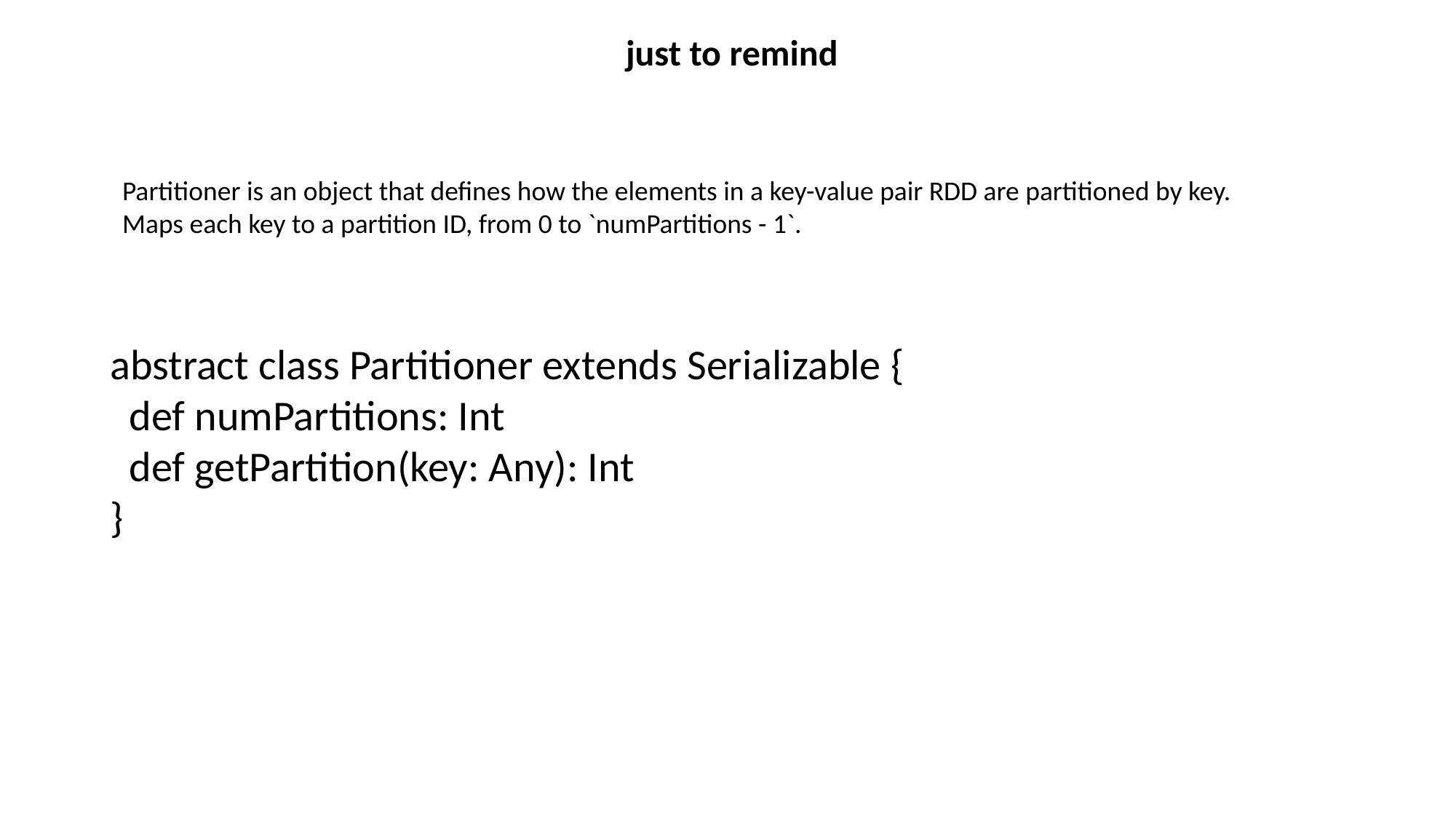

just to remind
  Partitioner is an object that defines how the elements in a key-value pair RDD are partitioned by key.
  Maps each key to a partition ID, from 0 to `numPartitions - 1`.

abstract class Partitioner extends Serializable {
  def numPartitions: Int
  def getPartition(key: Any): Int
}